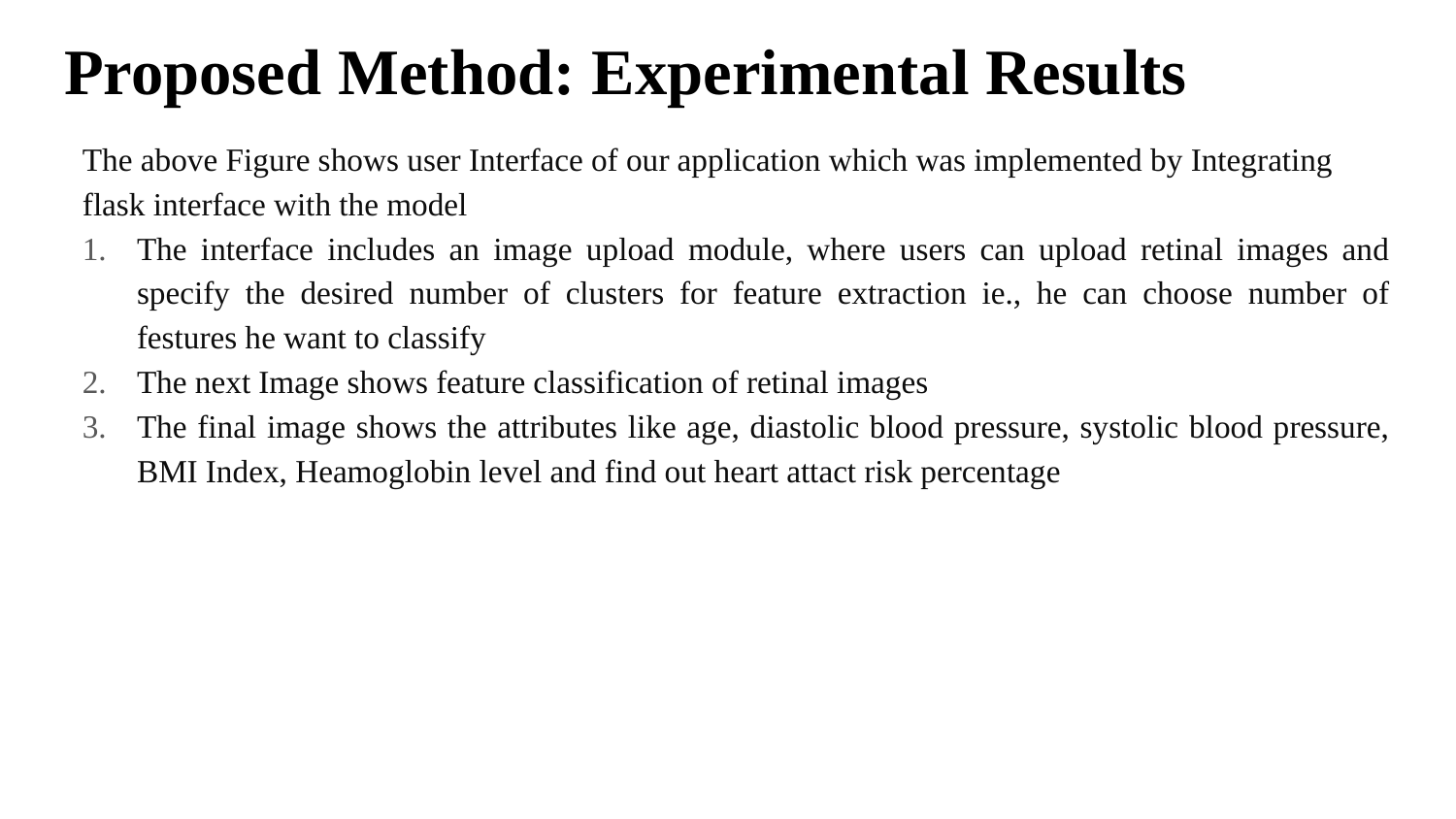

# Proposed Method: Experimental Results
The above Figure shows user Interface of our application which was implemented by Integrating flask interface with the model
The interface includes an image upload module, where users can upload retinal images and specify the desired number of clusters for feature extraction ie., he can choose number of festures he want to classify
The next Image shows feature classification of retinal images
The final image shows the attributes like age, diastolic blood pressure, systolic blood pressure, BMI Index, Heamoglobin level and find out heart attact risk percentage